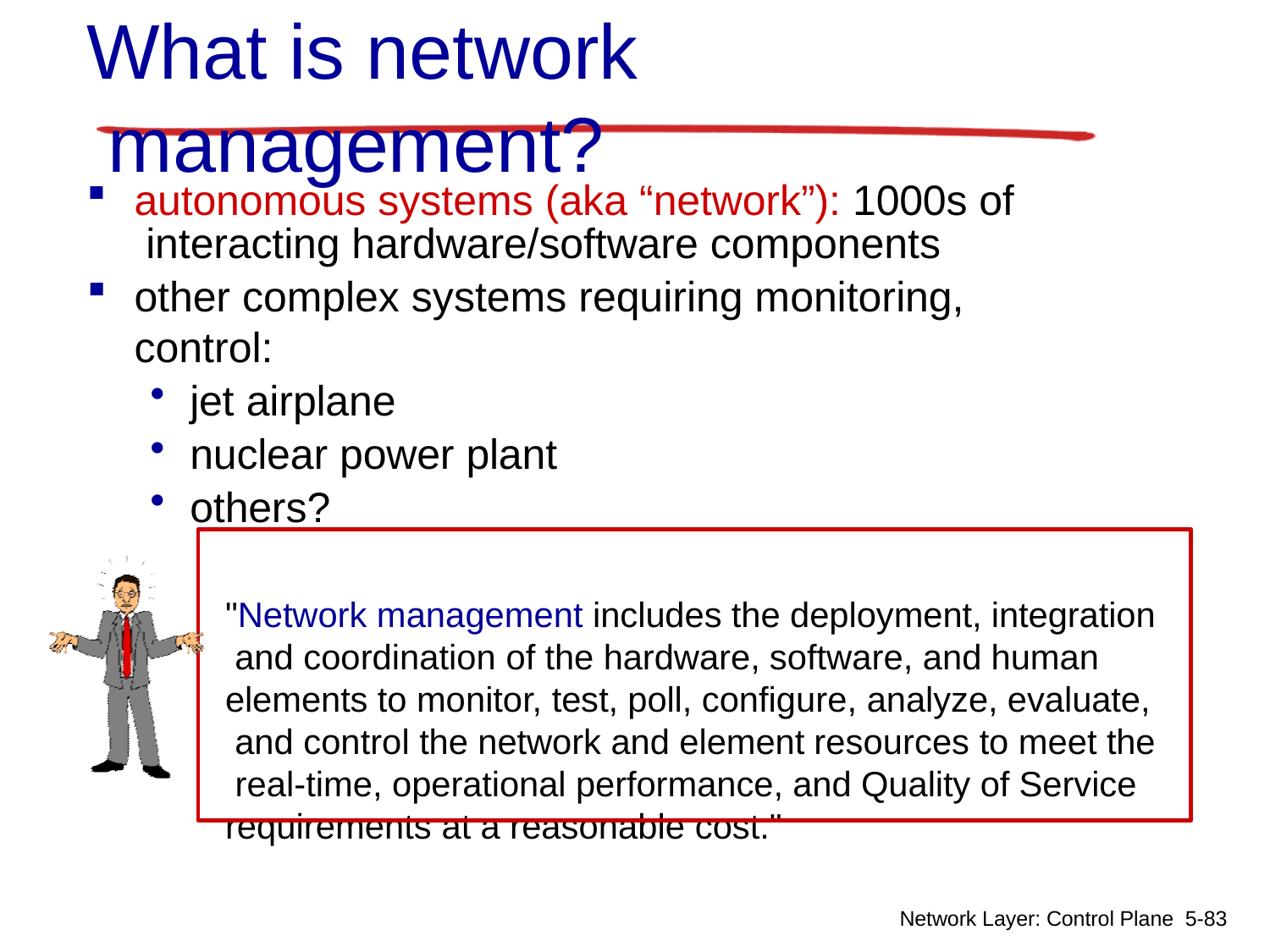

# What is network  management?

autonomous systems (aka “network”): 1000s of  interacting hardware/software components
other complex systems requiring monitoring, control:
jet airplane
nuclear power plant
others?

"Network management includes the deployment, integration  and coordination of the hardware, software, and human  elements to monitor, test, poll, configure, analyze, evaluate,  and control the network and element resources to meet the  real-time, operational performance, and Quality of Service  requirements at a reasonable cost."

Network Layer: Control Plane 5-83